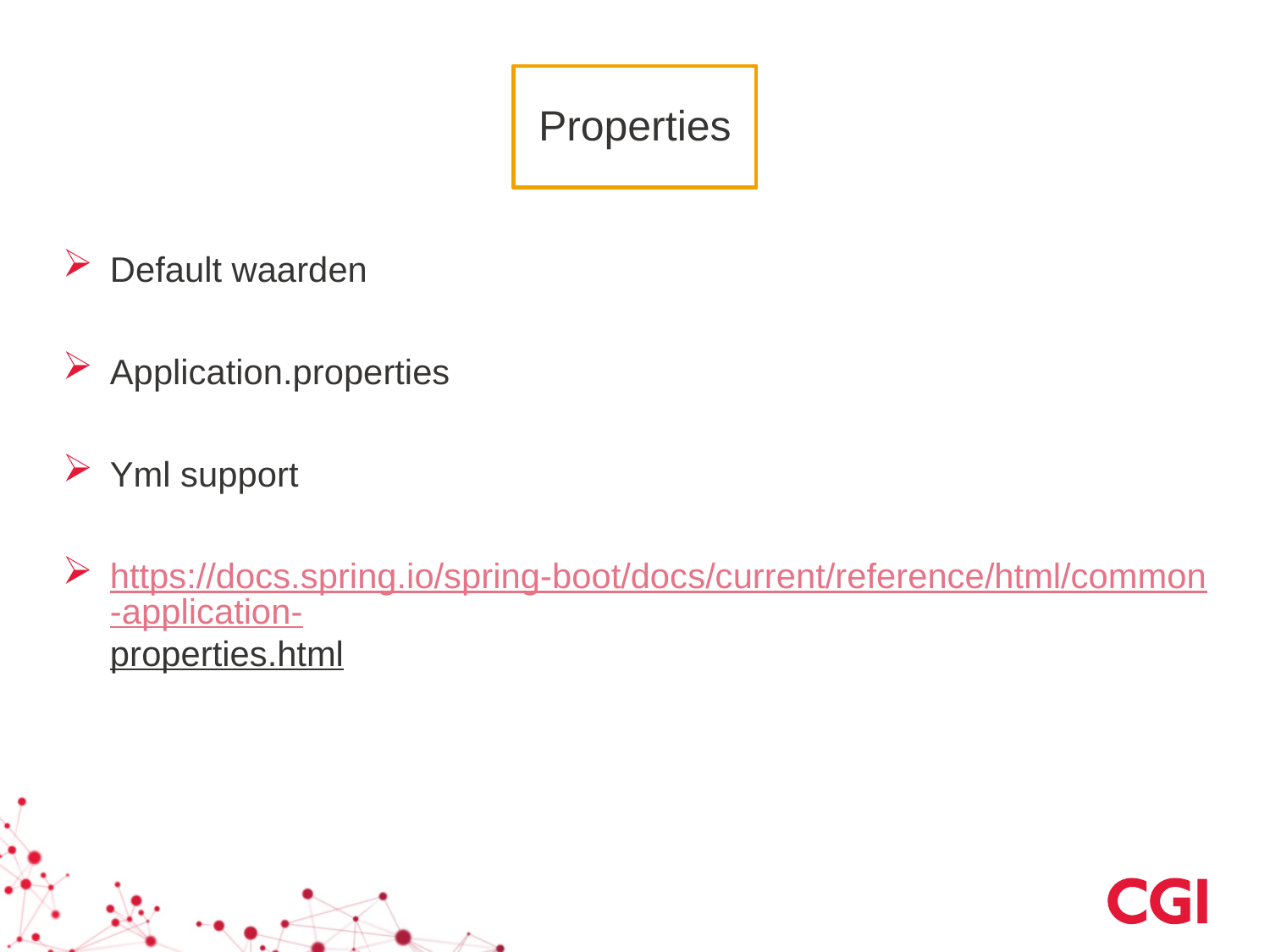

Properties
Default waarden

Application.properties

Yml support

https://docs.spring.io/spring-boot/docs/current/reference/html/common-application-properties.html